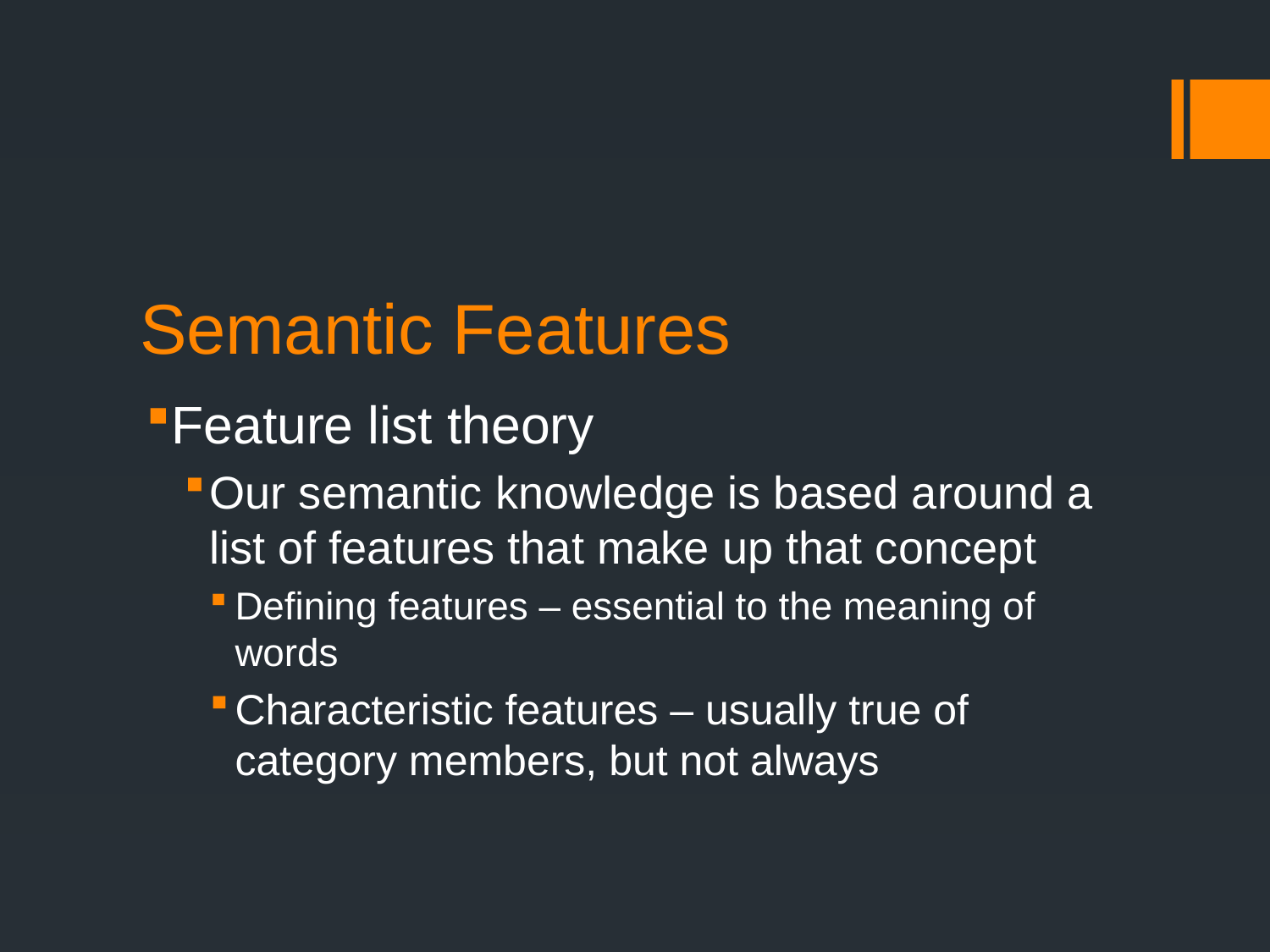

# Semantic Features
Feature list theory
Our semantic knowledge is based around a list of features that make up that concept
Defining features – essential to the meaning of words
Characteristic features – usually true of category members, but not always